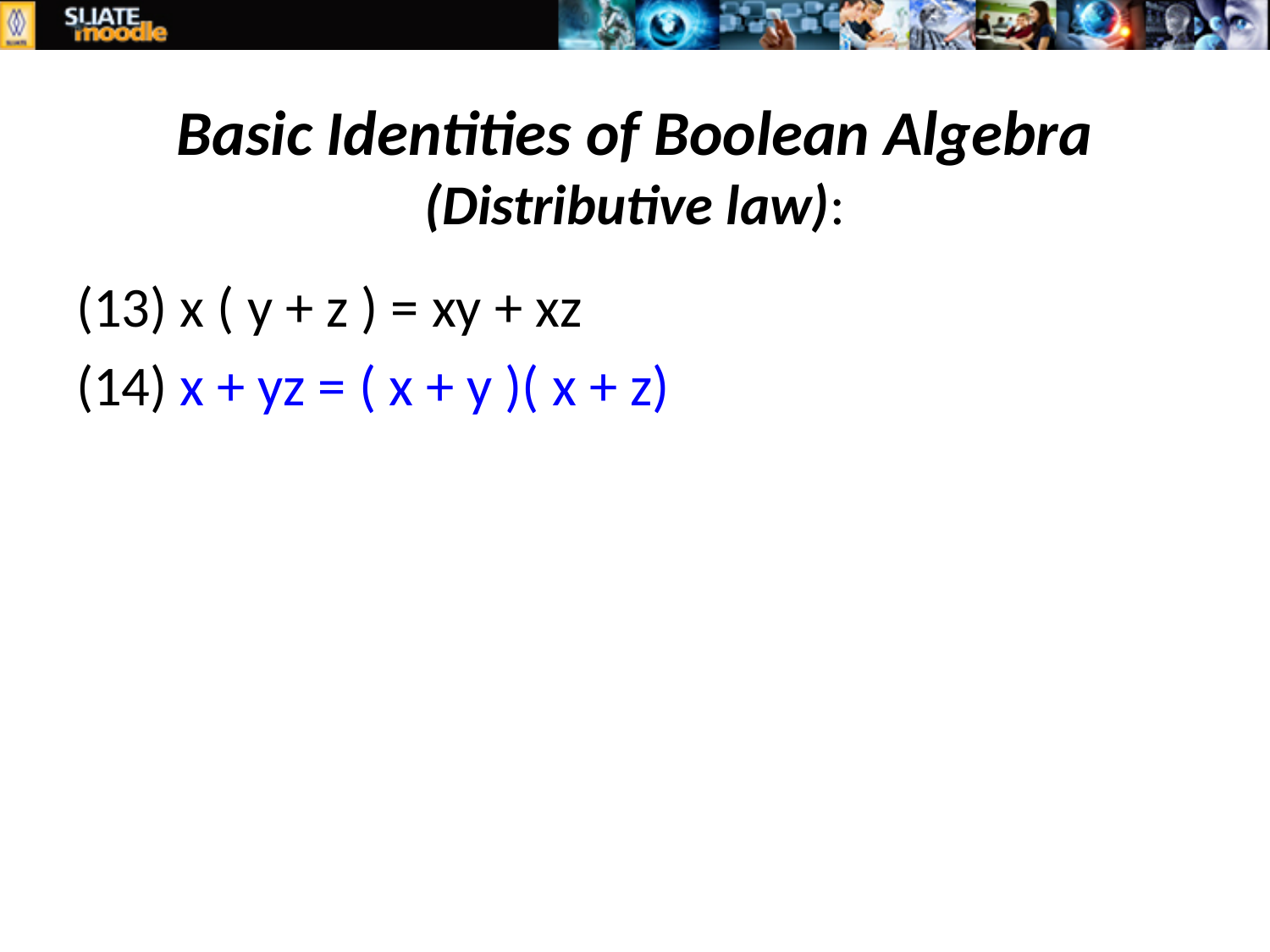

# Basic Identities of Boolean Algebra (Distributive law):
(13) x ( y + z ) = xy + xz
(14) x + yz = ( x + y )( x + z)